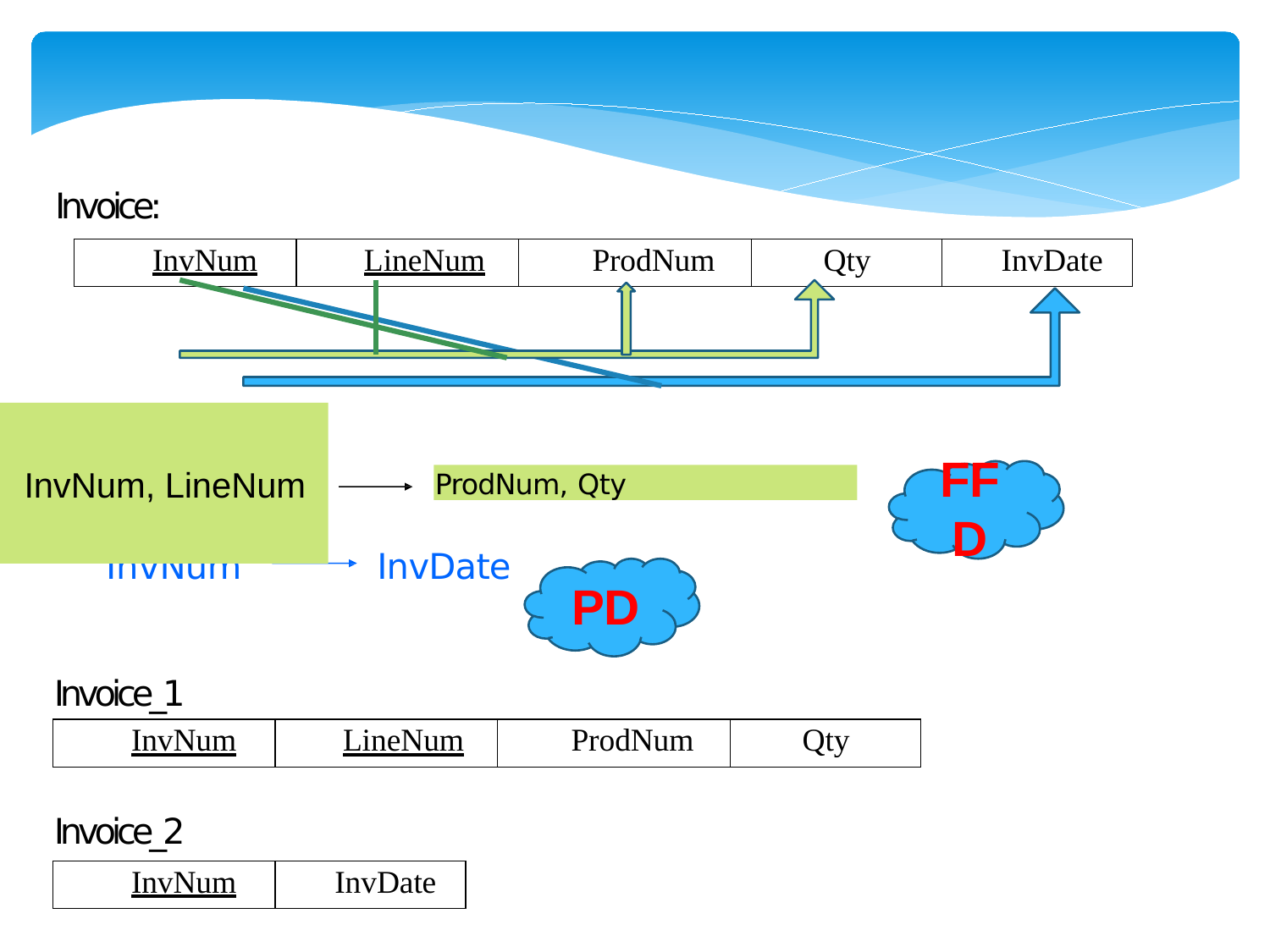

Invoice:
| InvNum | LineNum | ProdNum | Qty | InvDate |
| --- | --- | --- | --- | --- |

InvNum, LineNum
FFD
ProdNum, Qty

InvNum
InvDate
PD

Invoice_1
| InvNum | LineNum | ProdNum | Qty |
| --- | --- | --- | --- |
Invoice_2
| InvNum | InvDate |
| --- | --- |